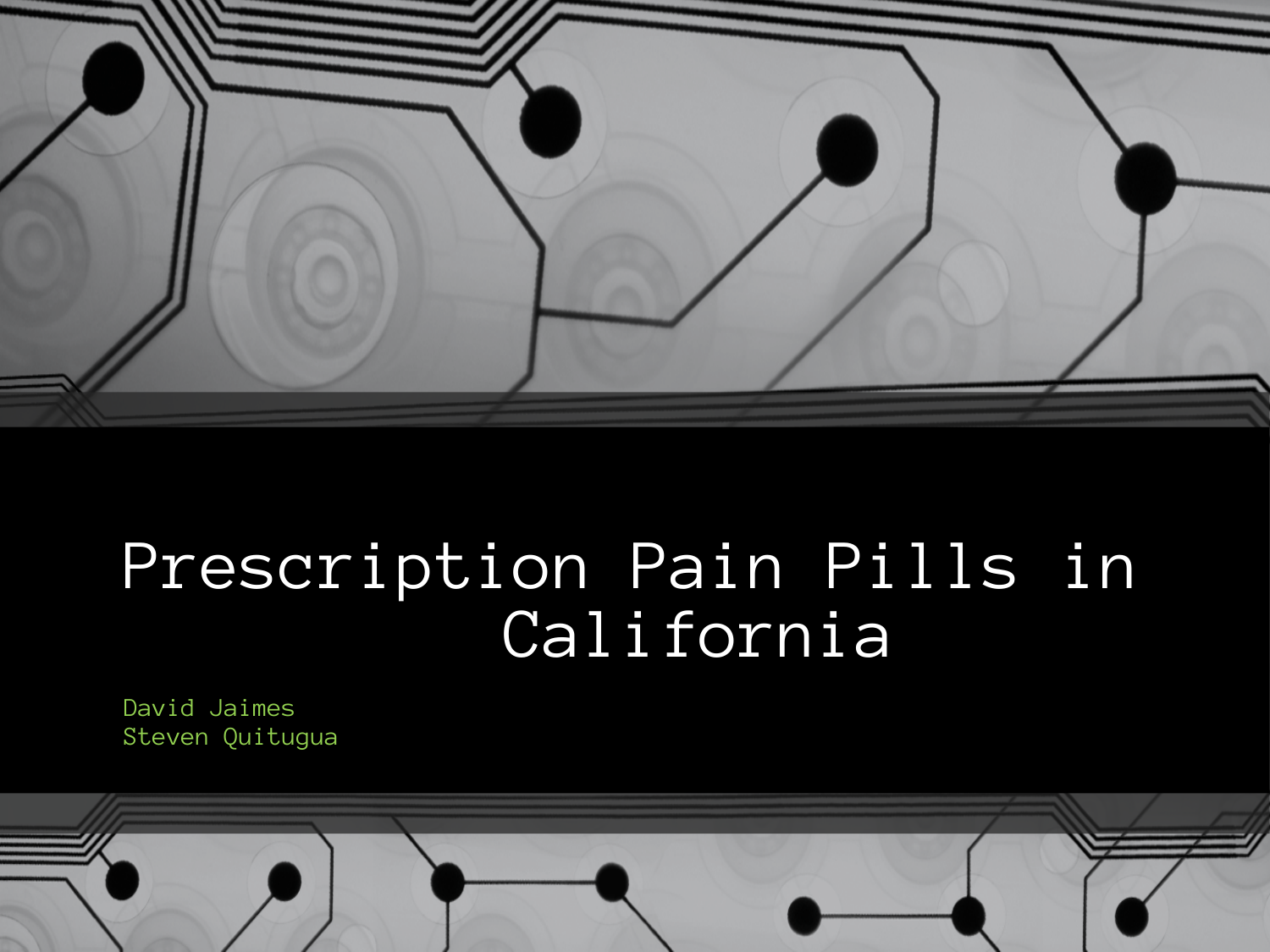

# Prescription Pain Pills in California
David Jaimes
Steven Quitugua